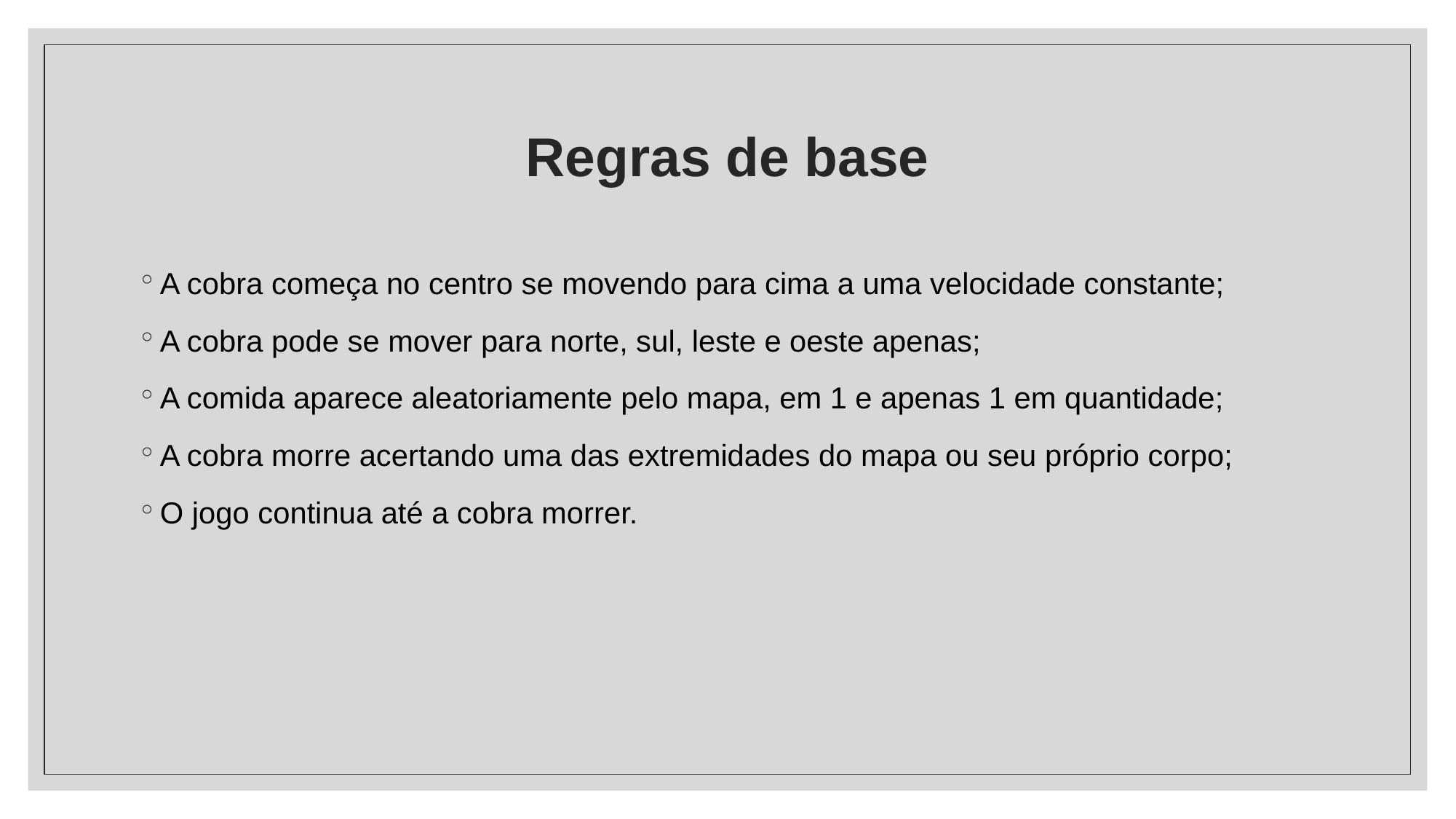

# Regras de base
A cobra começa no centro se movendo para cima a uma velocidade constante;
A cobra pode se mover para norte, sul, leste e oeste apenas;
A comida aparece aleatoriamente pelo mapa, em 1 e apenas 1 em quantidade;
A cobra morre acertando uma das extremidades do mapa ou seu próprio corpo;
O jogo continua até a cobra morrer.